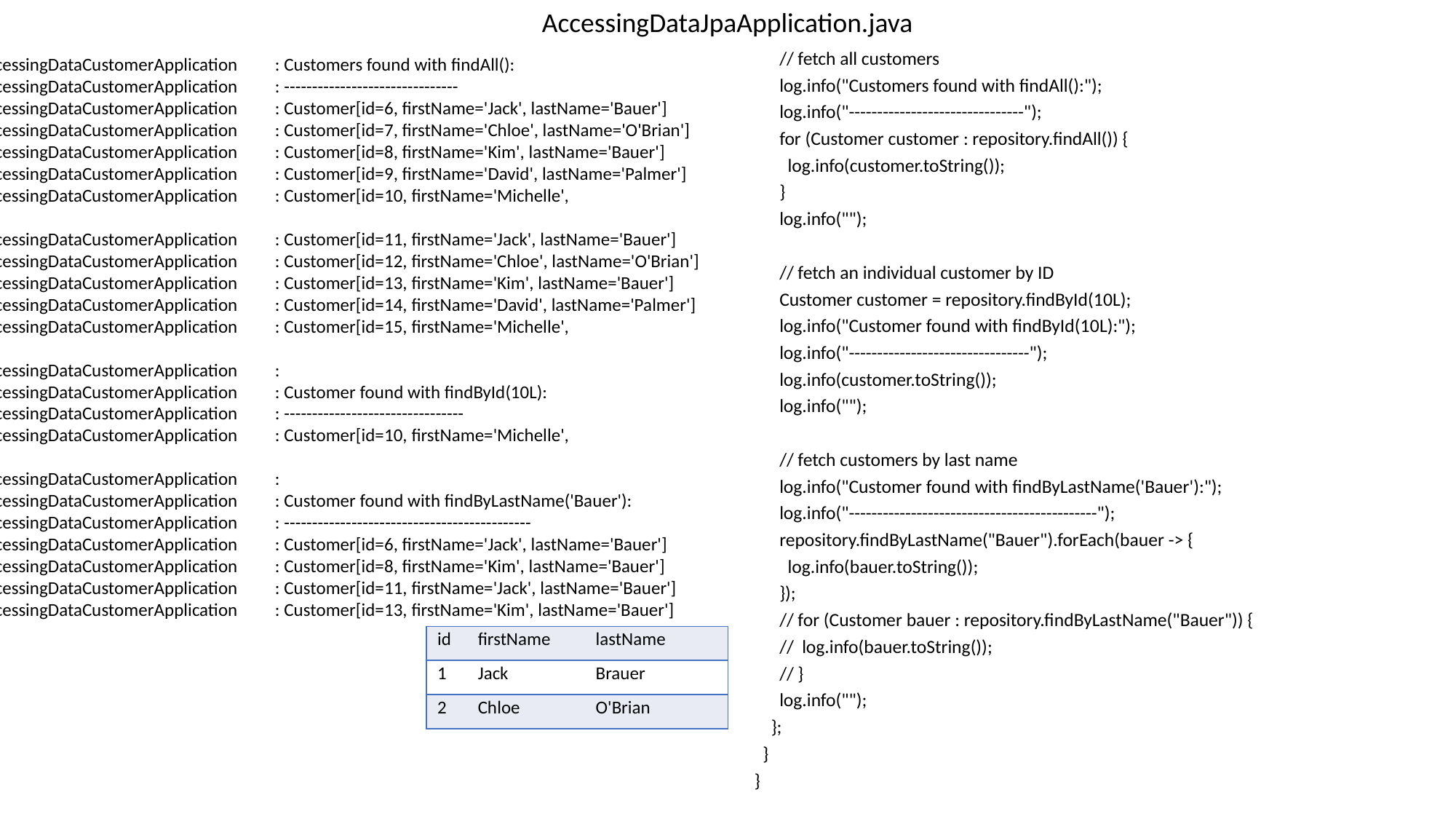

AccessingDataJpaApplication.java
package com.example.accessingdatajpa;

import org.slf4j.Logger;
import org.slf4j.LoggerFactory;
import org.springframework.boot.CommandLineRunner;
import org.springframework.boot.SpringApplication;
import org.springframework.boot.autoconfigure.SpringBootApplication;
import org.springframework.context.annotation.Bean;

@SpringBootApplication
public class AccessingDataJpaApplication {

  private static final Logger log = LoggerFactory.getLogger(AccessingDataJpaApplication.class);

  public static void main(String[] args) {
    SpringApplication.run(AccessingDataJpaApplication.class);
  }

  @Bean
  public CommandLineRunner demo(CustomerRepository repository) {
    return (args) -> {
      // save a few customers
      repository.save(new Customer("Jack", "Bauer"));
      repository.save(new Customer("Chloe", "O'Brian"));
      repository.save(new Customer("Kim", "Bauer"));
      repository.save(new Customer("David", "Palmer"));
      repository.save(new Customer("Michelle", "Dessler"));
      // fetch all customers
      log.info("Customers found with findAll():");
      log.info("-------------------------------");
      for (Customer customer : repository.findAll()) {
        log.info(customer.toString());
      }
      log.info("");

      // fetch an individual customer by ID
      Customer customer = repository.findById(10L);
      log.info("Customer found with findById(10L):");
      log.info("--------------------------------");
      log.info(customer.toString());
      log.info("");

      // fetch customers by last name
      log.info("Customer found with findByLastName('Bauer'):");
      log.info("--------------------------------------------");
      repository.findByLastName("Bauer").forEach(bauer -> {
        log.info(bauer.toString());
      });
      // for (Customer bauer : repository.findByLastName("Bauer")) {
      //  log.info(bauer.toString());
      // }
      log.info("");
    };
  }
}
2020-05-26 12:20:38.872  INFO 16892 --- [           main] AccessingDataCustomerApplication         : Customers found with findAll():
2020-05-26 12:20:38.873  INFO 16892 --- [           main] AccessingDataCustomerApplication         : -------------------------------
2020-05-26 12:20:39.485  INFO 16892 --- [           main] AccessingDataCustomerApplication         : Customer[id=6, firstName='Jack', lastName='Bauer']
2020-05-26 12:20:39.486  INFO 16892 --- [           main] AccessingDataCustomerApplication         : Customer[id=7, firstName='Chloe', lastName='O'Brian']
2020-05-26 12:20:39.486  INFO 16892 --- [           main] AccessingDataCustomerApplication         : Customer[id=8, firstName='Kim', lastName='Bauer']
2020-05-26 12:20:39.486  INFO 16892 --- [           main] AccessingDataCustomerApplication         : Customer[id=9, firstName='David', lastName='Palmer']
2020-05-26 12:20:39.487  INFO 16892 --- [           main] AccessingDataCustomerApplication         : Customer[id=10, firstName='Michelle', lastName='Dessler']
2020-05-26 12:20:39.487  INFO 16892 --- [           main] AccessingDataCustomerApplication         : Customer[id=11, firstName='Jack', lastName='Bauer']
2020-05-26 12:20:39.487  INFO 16892 --- [           main] AccessingDataCustomerApplication         : Customer[id=12, firstName='Chloe', lastName='O'Brian']
2020-05-26 12:20:39.487  INFO 16892 --- [           main] AccessingDataCustomerApplication         : Customer[id=13, firstName='Kim', lastName='Bauer']
2020-05-26 12:20:39.488  INFO 16892 --- [           main] AccessingDataCustomerApplication         : Customer[id=14, firstName='David', lastName='Palmer']
2020-05-26 12:20:39.488  INFO 16892 --- [           main] AccessingDataCustomerApplication         : Customer[id=15, firstName='Michelle', lastName='Dessler']
2020-05-26 12:20:39.488  INFO 16892 --- [           main] AccessingDataCustomerApplication         :
2020-05-26 12:20:39.533  INFO 16892 --- [           main] AccessingDataCustomerApplication         : Customer found with findById(10L):
2020-05-26 12:20:39.534  INFO 16892 --- [           main] AccessingDataCustomerApplication         : --------------------------------
2020-05-26 12:20:39.534  INFO 16892 --- [           main] AccessingDataCustomerApplication         : Customer[id=10, firstName='Michelle', lastName='Dessler']
2020-05-26 12:20:39.534  INFO 16892 --- [           main] AccessingDataCustomerApplication         :
2020-05-26 12:20:39.534  INFO 16892 --- [           main] AccessingDataCustomerApplication         : Customer found with findByLastName('Bauer'):
2020-05-26 12:20:39.535  INFO 16892 --- [           main] AccessingDataCustomerApplication         : --------------------------------------------
2020-05-26 12:20:39.930  INFO 16892 --- [           main] AccessingDataCustomerApplication         : Customer[id=6, firstName='Jack', lastName='Bauer']
2020-05-26 12:20:39.930  INFO 16892 --- [           main] AccessingDataCustomerApplication         : Customer[id=8, firstName='Kim', lastName='Bauer']
2020-05-26 12:20:39.930  INFO 16892 --- [           main] AccessingDataCustomerApplication         : Customer[id=11, firstName='Jack', lastName='Bauer']
2020-05-26 12:20:39.931  INFO 16892 --- [           main] AccessingDataCustomerApplication         : Customer[id=13, firstName='Kim', lastName='Bauer']
| id | firstName | lastName |
| --- | --- | --- |
| 1 | Jack | Brauer |
| 2 | Chloe | O'Brian |